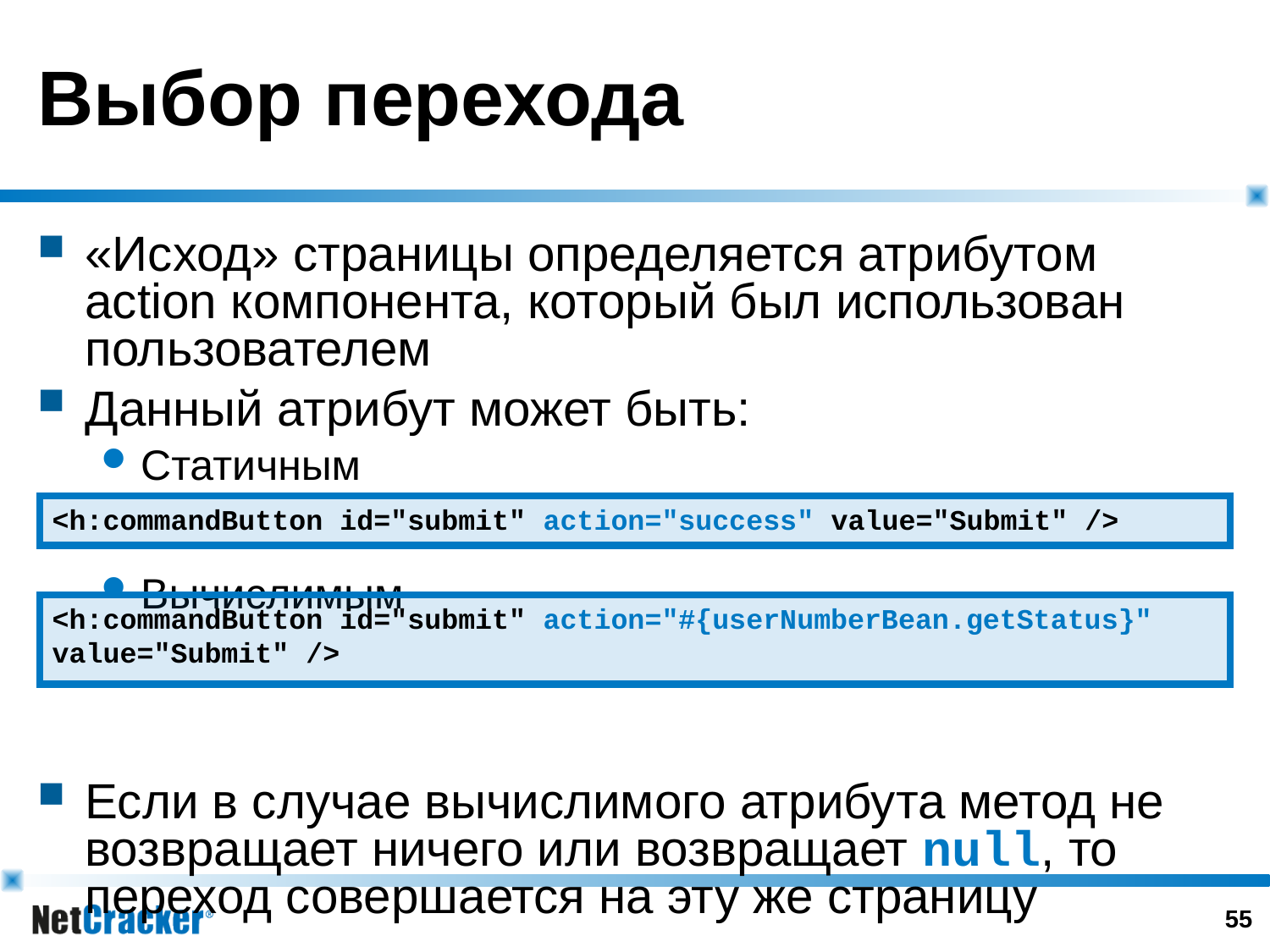

# Выбор перехода
«Исход» страницы определяется атрибутом action компонента, который был использован пользователем
Данный атрибут может быть:
Статичным

Вычислимым

Если в случае вычислимого атрибута метод не возвращает ничего или возвращает null, то переход совершается на эту же страницу
<h:commandButton id="submit" action="success" value="Submit" />
<h:commandButton id="submit" action="#{userNumberBean.getStatus}" value="Submit" />
55